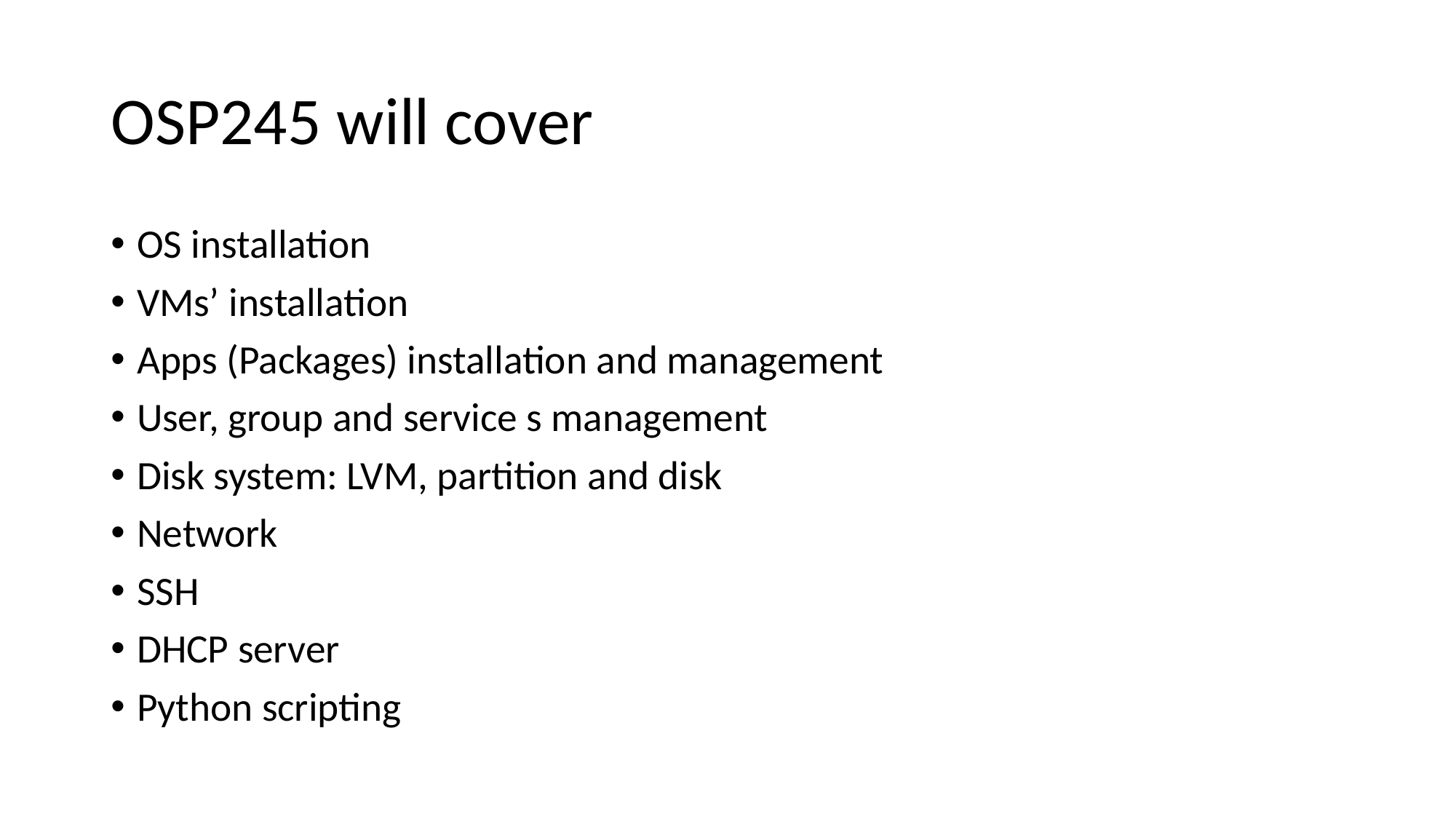

# OSP245 will cover
OS installation
VMs’ installation
Apps (Packages) installation and management
User, group and service s management
Disk system: LVM, partition and disk
Network
SSH
DHCP server
Python scripting